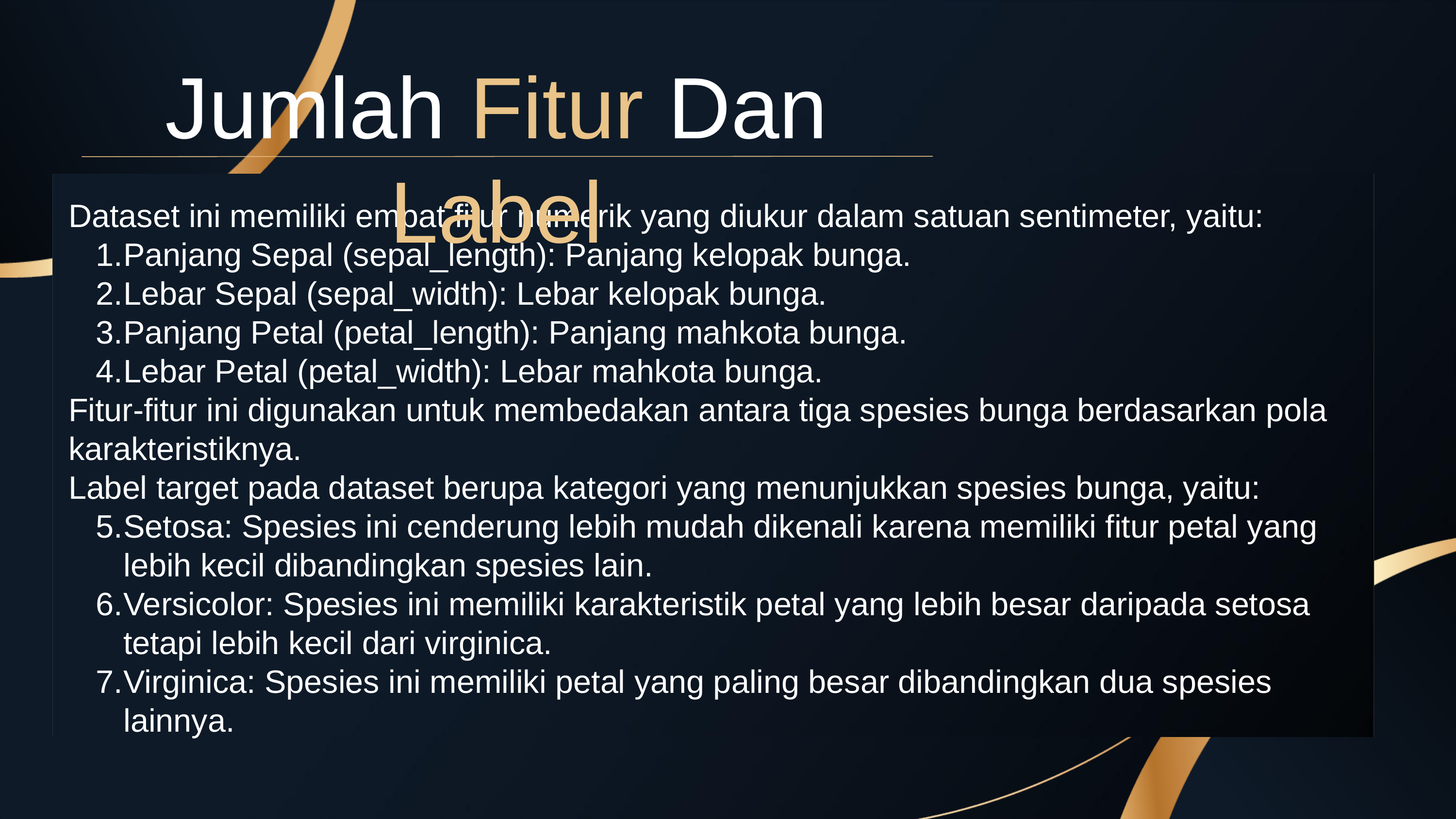

Jumlah Fitur Dan Label

Dataset ini memiliki empat fitur numerik yang diukur dalam satuan sentimeter, yaitu:
Panjang Sepal (sepal_length): Panjang kelopak bunga.
Lebar Sepal (sepal_width): Lebar kelopak bunga.
Panjang Petal (petal_length): Panjang mahkota bunga.
Lebar Petal (petal_width): Lebar mahkota bunga.
Fitur-fitur ini digunakan untuk membedakan antara tiga spesies bunga berdasarkan pola karakteristiknya.
Label target pada dataset berupa kategori yang menunjukkan spesies bunga, yaitu:
Setosa: Spesies ini cenderung lebih mudah dikenali karena memiliki fitur petal yang lebih kecil dibandingkan spesies lain.
Versicolor: Spesies ini memiliki karakteristik petal yang lebih besar daripada setosa tetapi lebih kecil dari virginica.
Virginica: Spesies ini memiliki petal yang paling besar dibandingkan dua spesies lainnya.